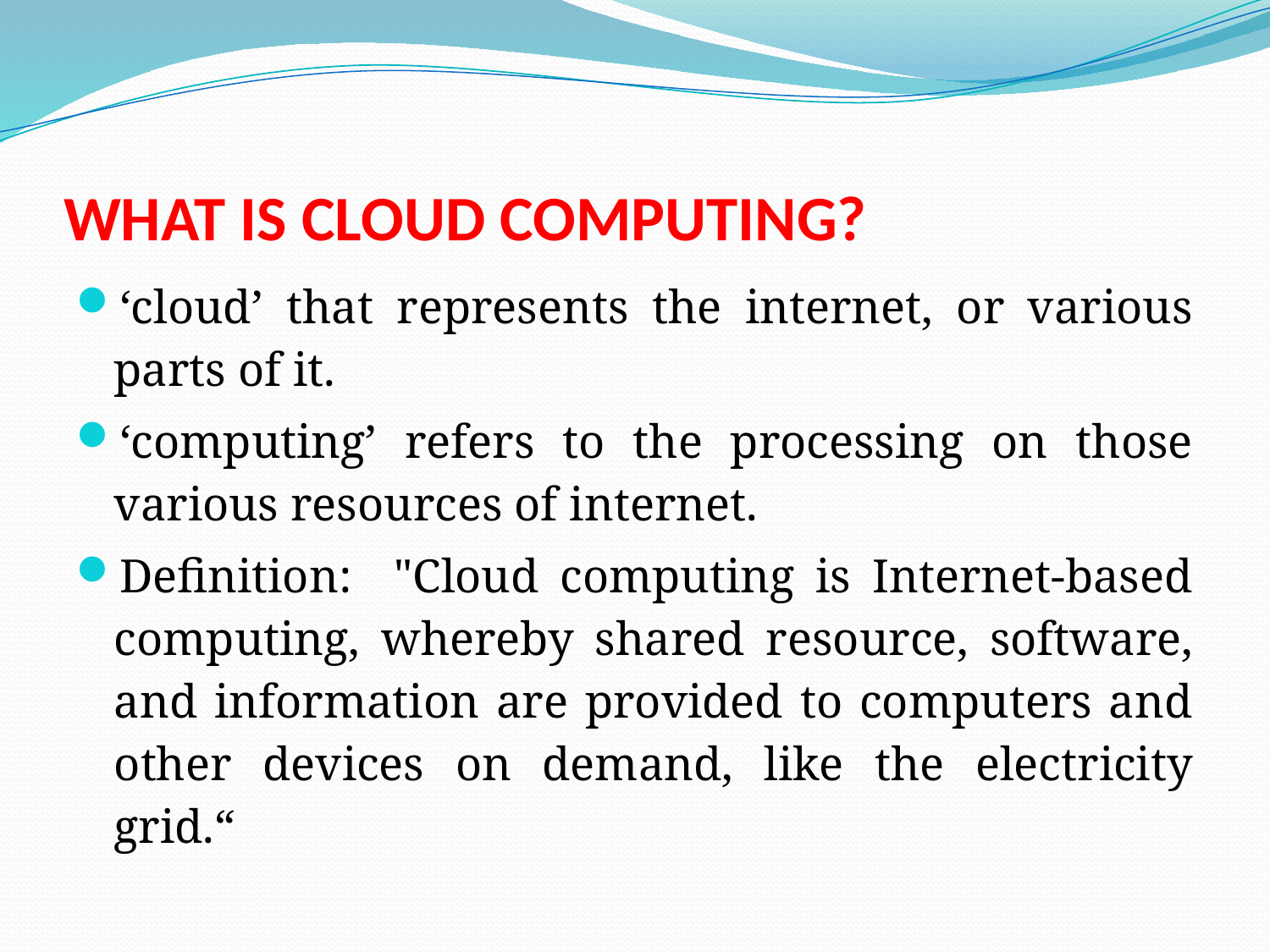

# WHAT IS CLOUD COMPUTING?
‘cloud’ that represents the internet, or various parts of it.
‘computing’ refers to the processing on those various resources of internet.
Definition:  "Cloud computing is Internet-based computing, whereby shared resource, software, and information are provided to computers and other devices on demand, like the electricity grid.“